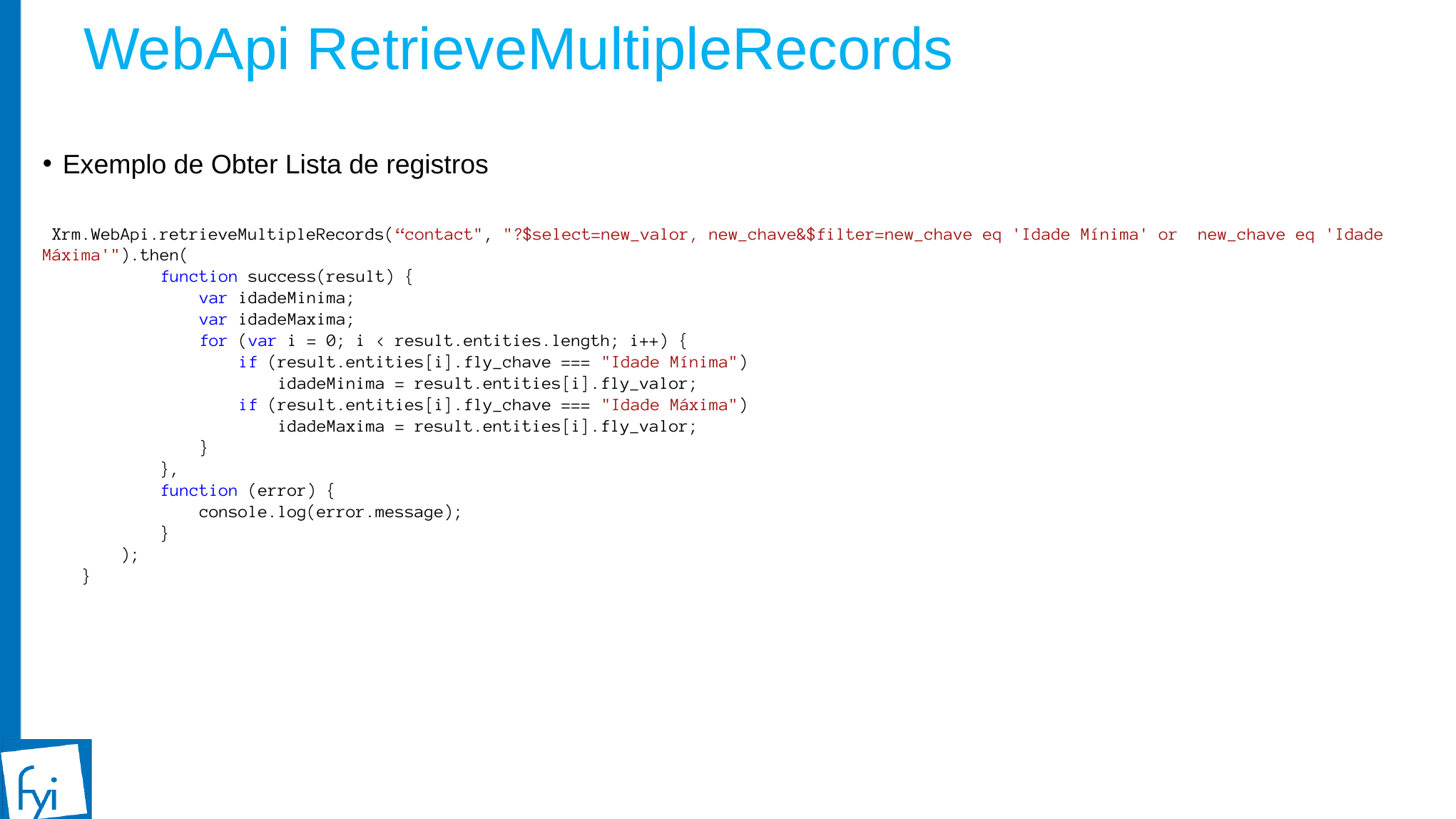

# WebApi RetrieveMultipleRecords
Exemplo de Obter Lista de registros

 Xrm.WebApi.retrieveMultipleRecords(“contact", "?$select=new_valor, new_chave&$filter=new_chave eq 'Idade Mínima' or  new_chave eq 'Idade Máxima'").then(
            function success(result) {
                var idadeMinima;
                var idadeMaxima;
                for (var i = 0; i < result.entities.length; i++) {
                    if (result.entities[i].fly_chave === "Idade Mínima")
                        idadeMinima = result.entities[i].fly_valor;
                    if (result.entities[i].fly_chave === "Idade Máxima")
                        idadeMaxima = result.entities[i].fly_valor;
                }
            },
            function (error) {
                console.log(error.message);
            }
        );
    }